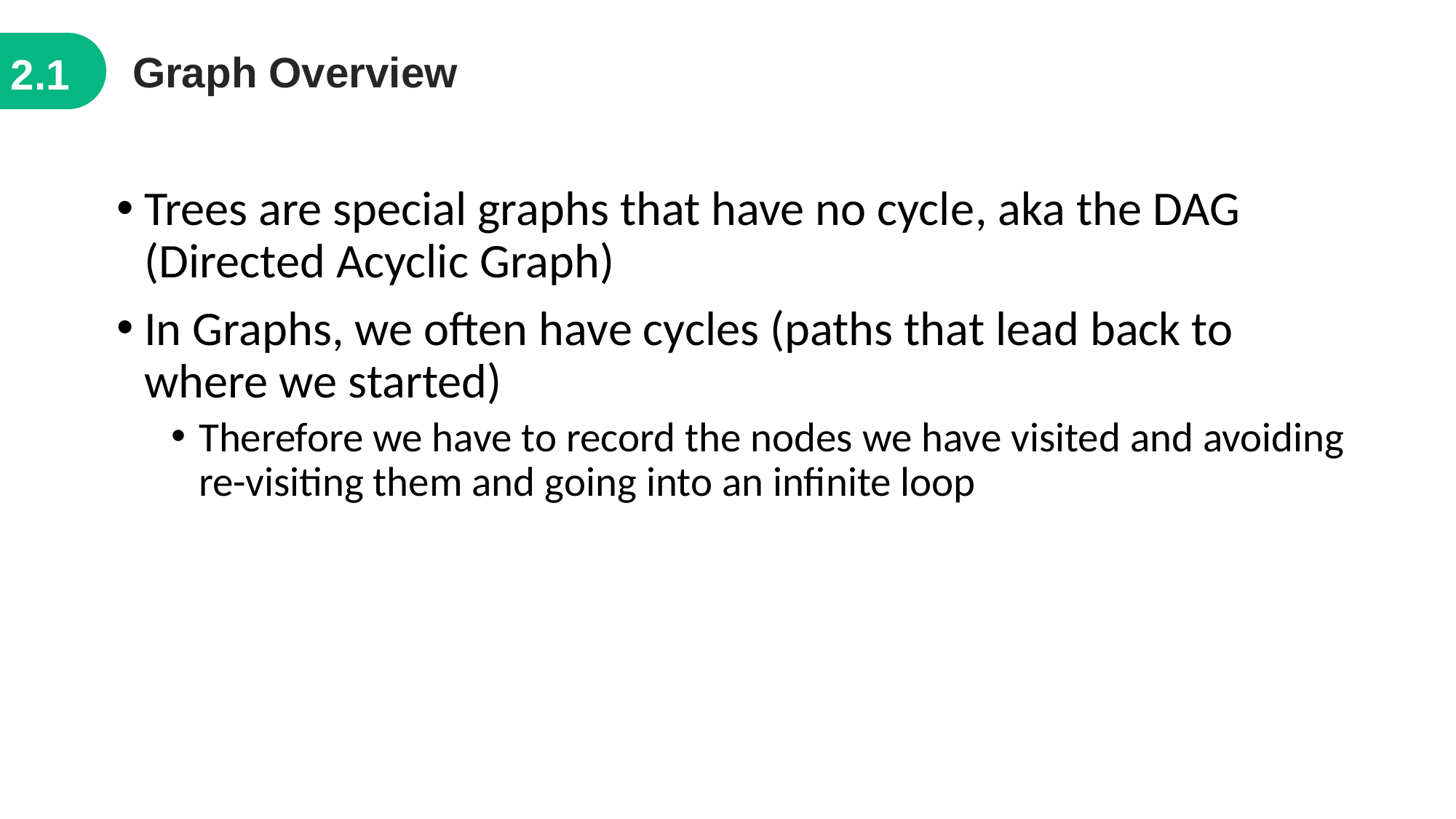

Graph Overview
2.1
Trees are special graphs that have no cycle, aka the DAG (Directed Acyclic Graph)
In Graphs, we often have cycles (paths that lead back to where we started)
Therefore we have to record the nodes we have visited and avoiding re-visiting them and going into an infinite loop